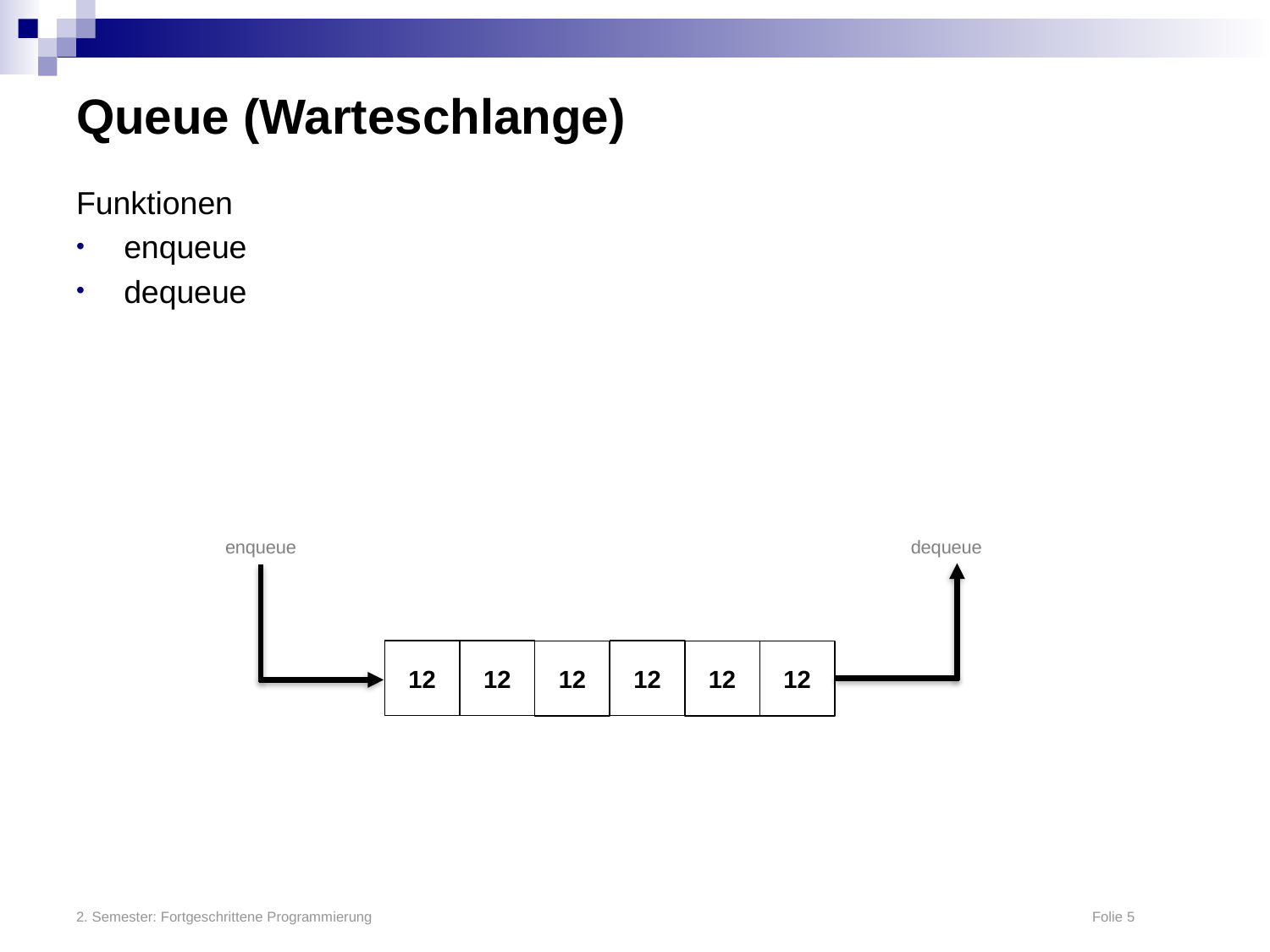

# Queue (Warteschlange)
Funktionen
enqueue
dequeue
enqueue
dequeue
12
12
12
12
12
12
2. Semester: Fortgeschrittene Programmierung						Folie 5